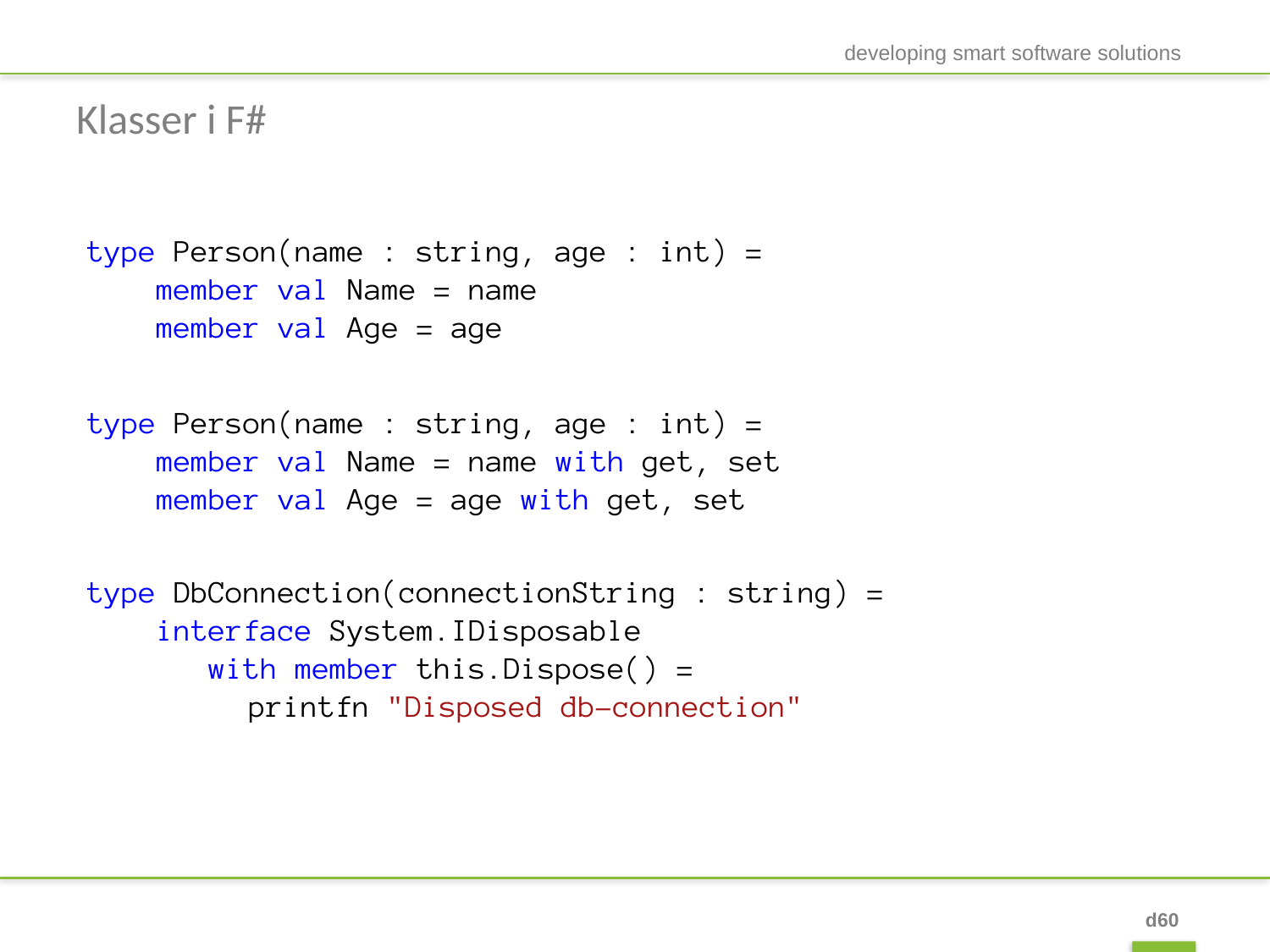

developing smart software solutions
# Klasser i F#
type Person(name : string, age : int) =
    member val Name = name
    member val Age = age
type Person(name : string, age : int) =
    member val Name = name with get, set
    member val Age = age with get, set
type DbConnection(connectionString : string) =
    interface System.IDisposable
       with member this.Dispose() =
	  printfn "Disposed db-connection"
d60